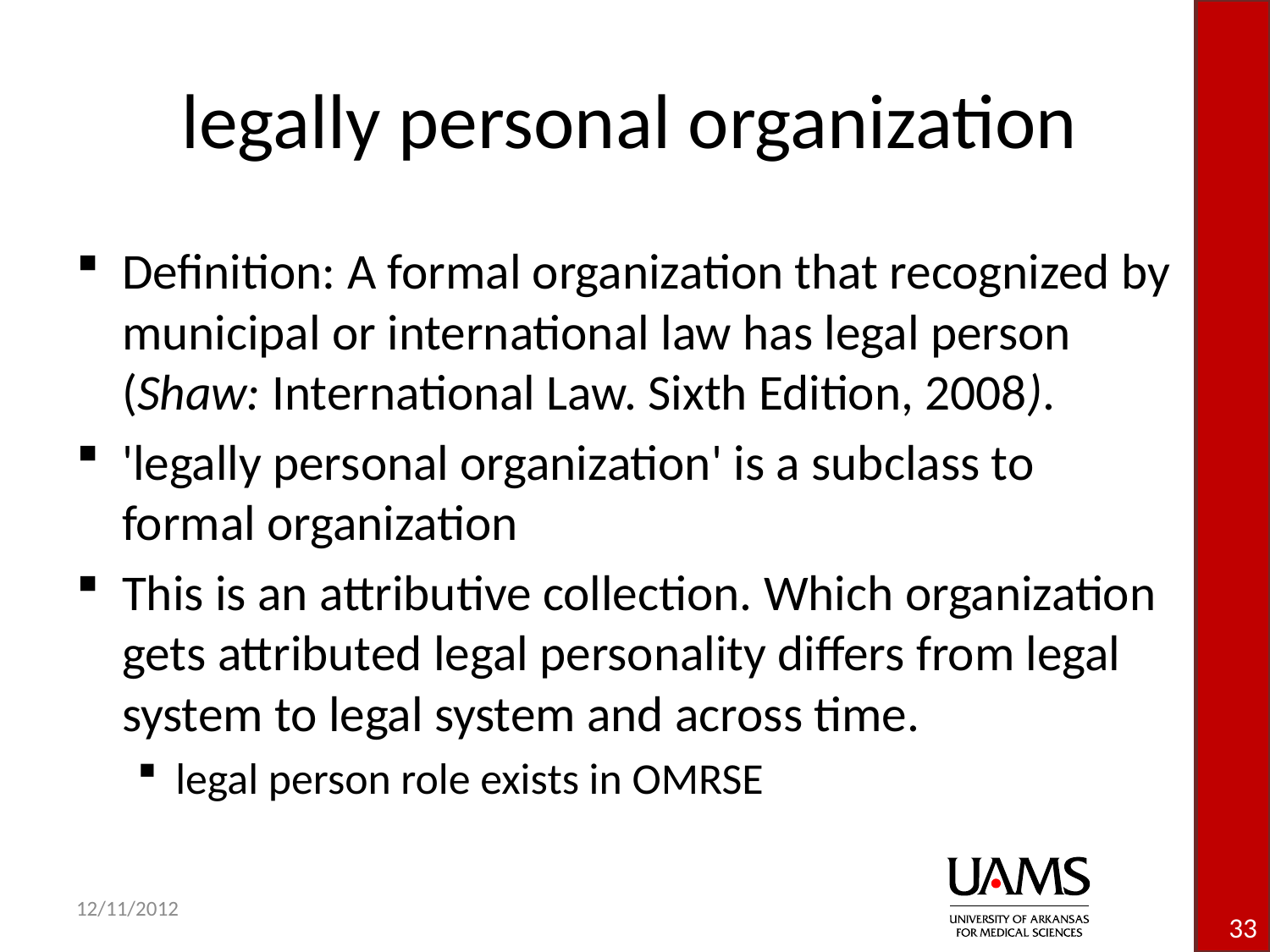

# legally personal organization
Definition: A formal organization that recognized by municipal or international law has legal person (Shaw: International Law. Sixth Edition, 2008).
'legally personal organization' is a subclass to formal organization
This is an attributive collection. Which organization gets attributed legal personality differs from legal system to legal system and across time.
legal person role exists in OMRSE

33